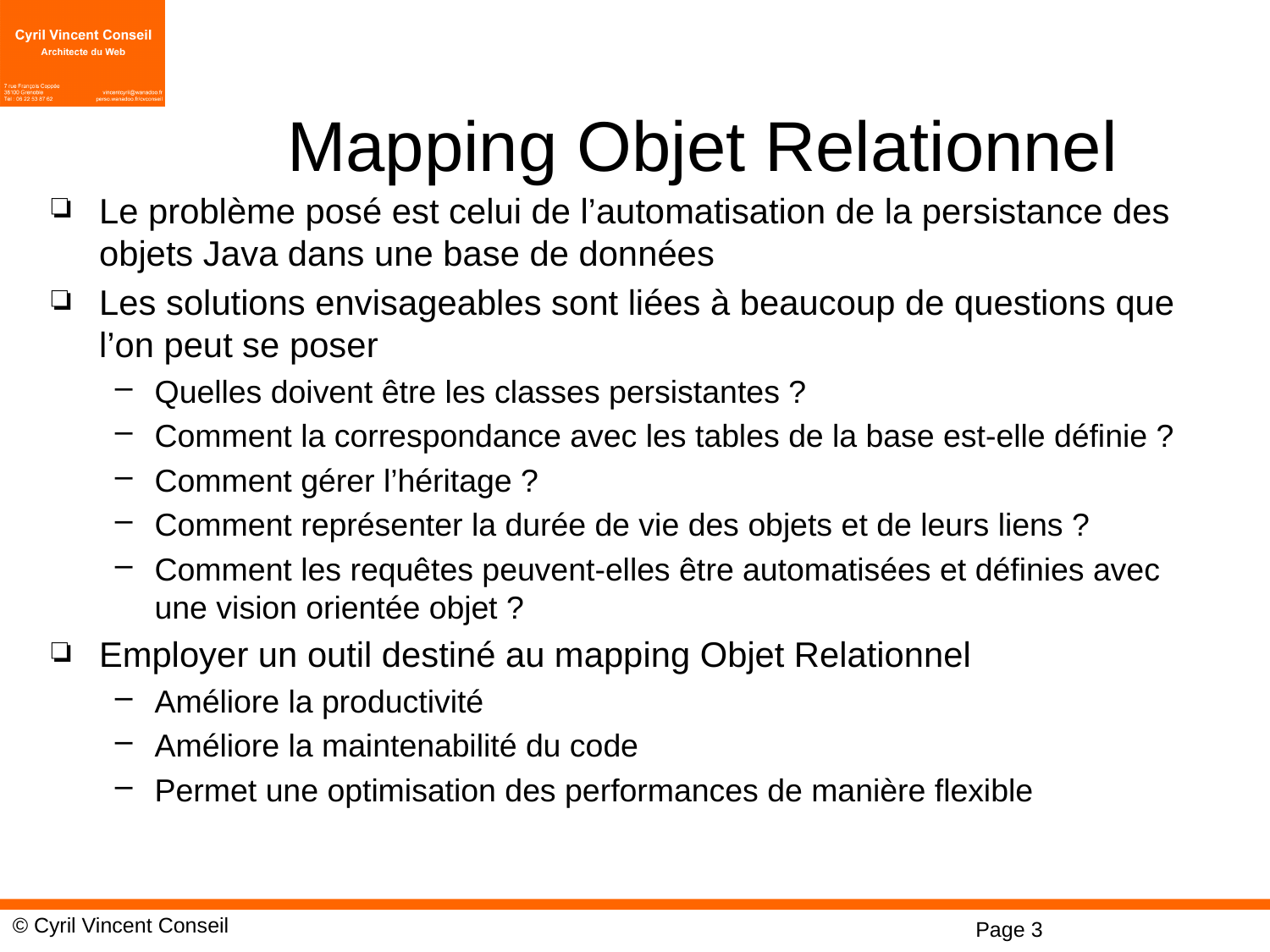

# Mapping Objet Relationnel
Le problème posé est celui de l’automatisation de la persistance des objets Java dans une base de données
Les solutions envisageables sont liées à beaucoup de questions que l’on peut se poser
Quelles doivent être les classes persistantes ?
Comment la correspondance avec les tables de la base est-elle définie ?
Comment gérer l’héritage ?
Comment représenter la durée de vie des objets et de leurs liens ?
Comment les requêtes peuvent-elles être automatisées et définies avec une vision orientée objet ?
Employer un outil destiné au mapping Objet Relationnel
Améliore la productivité
Améliore la maintenabilité du code
Permet une optimisation des performances de manière flexible